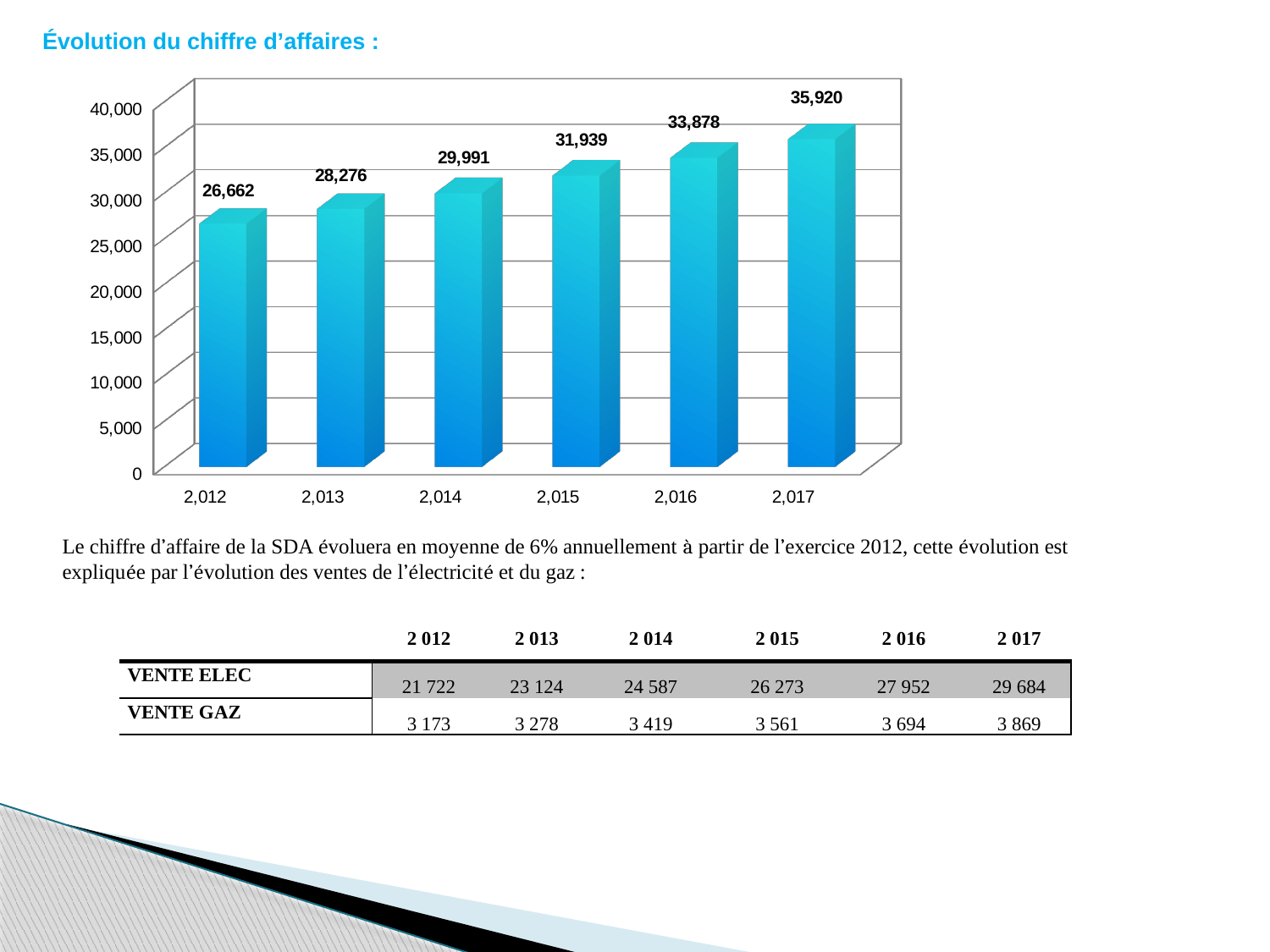

Évolution du chiffre d’affaires :

[unsupported chart]

Le chiffre d’affaire de la SDA évoluera en moyenne de 6% annuellement à partir de l’exercice 2012, cette évolution est expliquée par l’évolution des ventes de l’électricité et du gaz :

|  | 2 012 | 2 013 | 2 014 | 2 015 | 2 016 | 2 017 |
| --- | --- | --- | --- | --- | --- | --- |
| VENTE ELEC | 21 722 | 23 124 | 24 587 | 26 273 | 27 952 | 29 684 |
| VENTE GAZ | 3 173 | 3 278 | 3 419 | 3 561 | 3 694 | 3 869 |